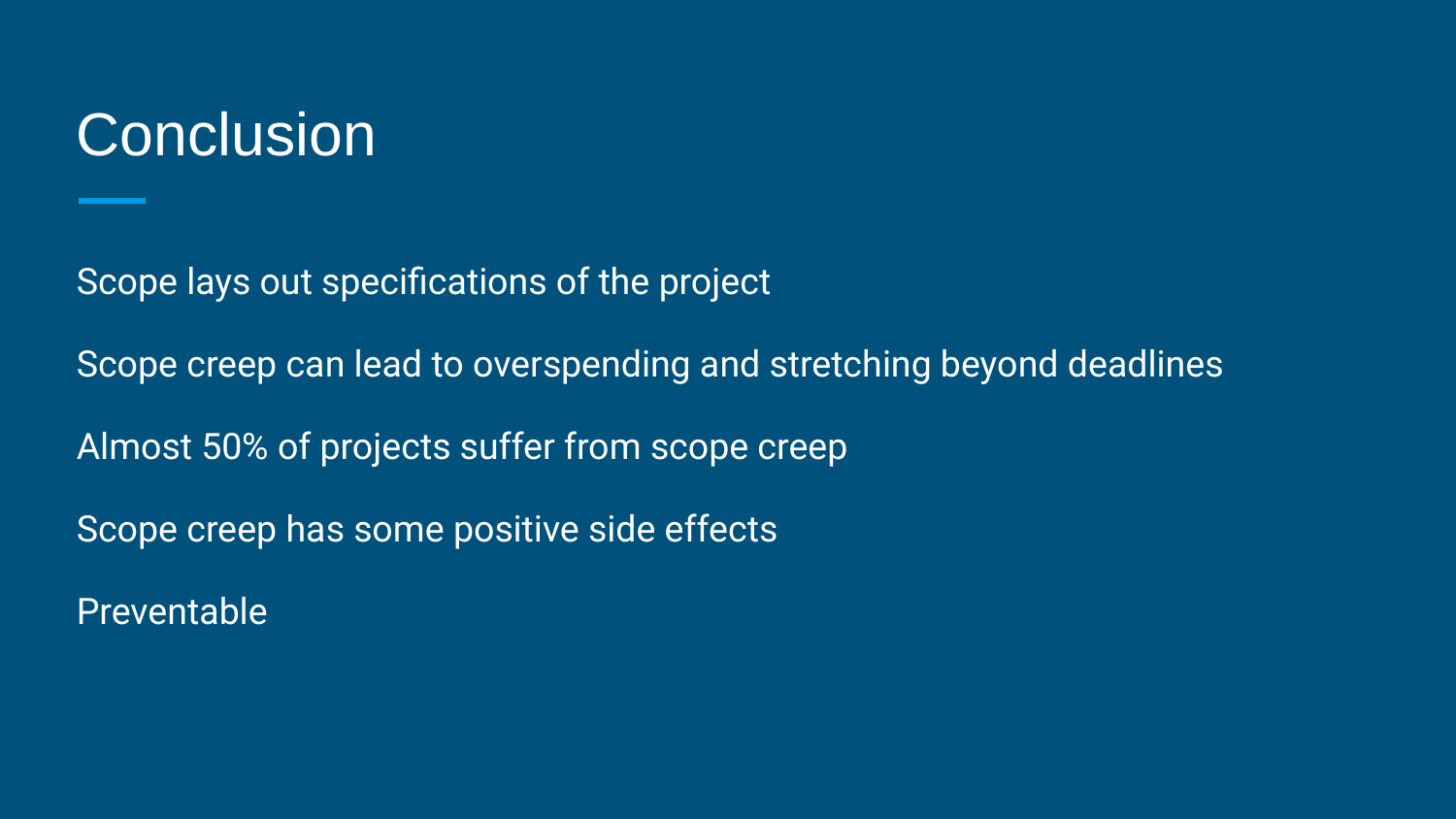

# Conclusion
Scope lays out specifications of the project
Scope creep can lead to overspending and stretching beyond deadlines
Almost 50% of projects suffer from scope creep
Scope creep has some positive side effects
Preventable